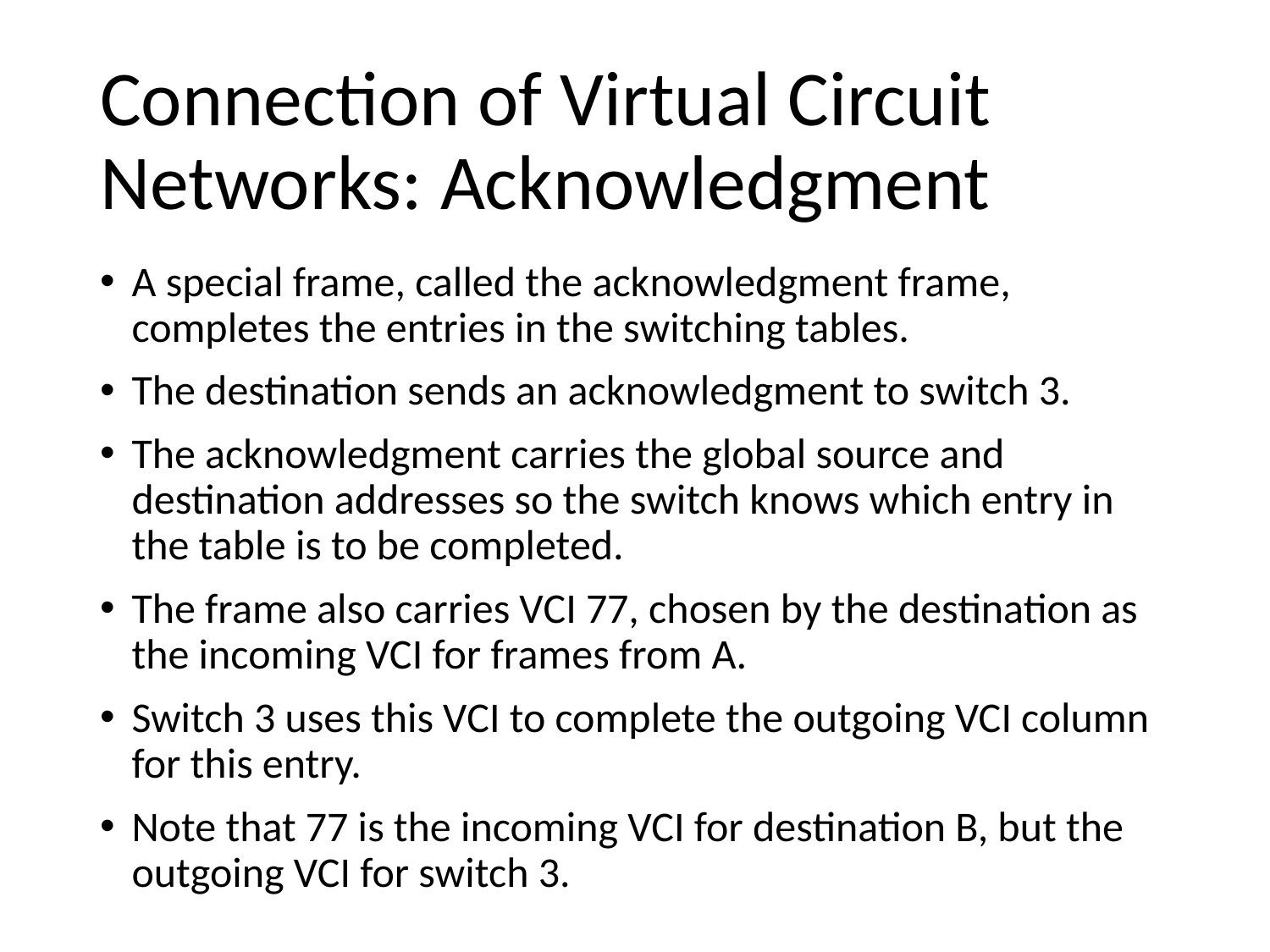

# Connection of Virtual Circuit Networks: Acknowledgment
A special frame, called the acknowledgment frame, completes the entries in the switching tables.
The destination sends an acknowledgment to switch 3.
The acknowledgment carries the global source and destination addresses so the switch knows which entry in the table is to be completed.
The frame also carries VCI 77, chosen by the destination as the incoming VCI for frames from A.
Switch 3 uses this VCI to complete the outgoing VCI column for this entry.
Note that 77 is the incoming VCI for destination B, but the outgoing VCI for switch 3.